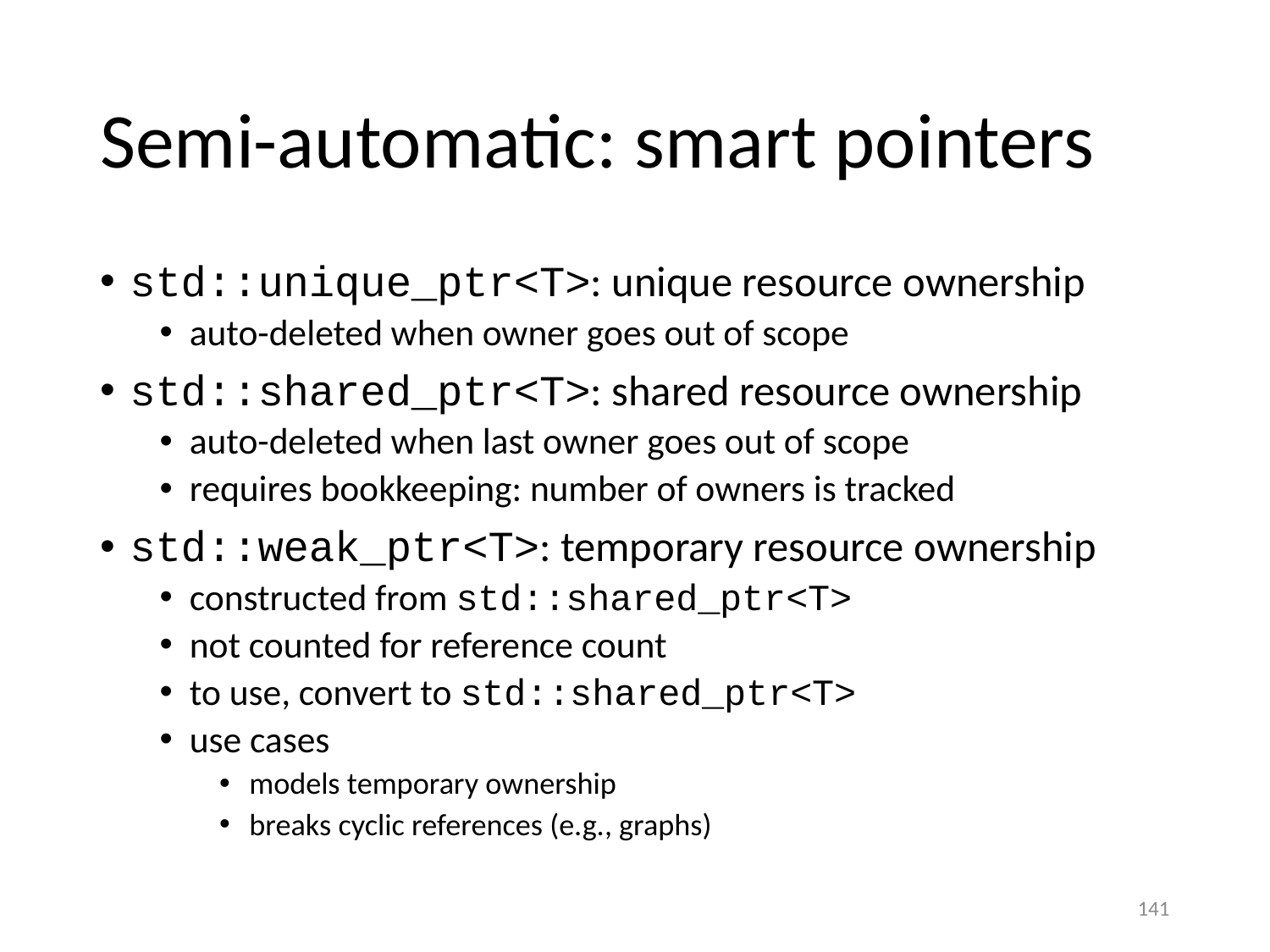

# Semi-automatic: smart pointers
std::unique_ptr<T>: unique resource ownership
auto-deleted when owner goes out of scope
std::shared_ptr<T>: shared resource ownership
auto-deleted when last owner goes out of scope
requires bookkeeping: number of owners is tracked
std::weak_ptr<T>: temporary resource ownership
constructed from std::shared_ptr<T>
not counted for reference count
to use, convert to std::shared_ptr<T>
use cases
models temporary ownership
breaks cyclic references (e.g., graphs)
141